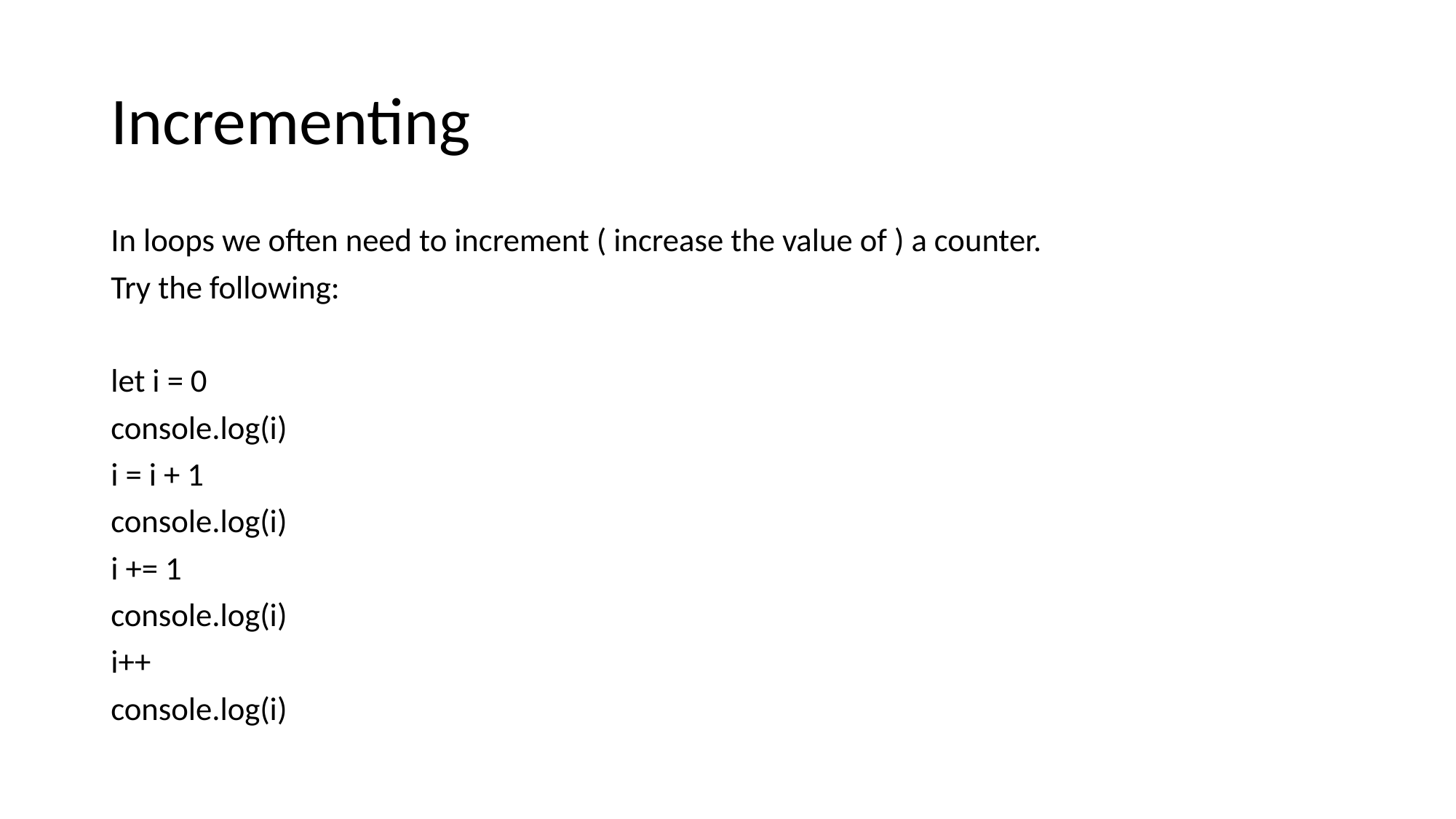

# Incrementing
In loops we often need to increment ( increase the value of ) a counter.
Try the following:

let i = 0
console.log(i)
i = i + 1
console.log(i)
i += 1
console.log(i)
i++
console.log(i)